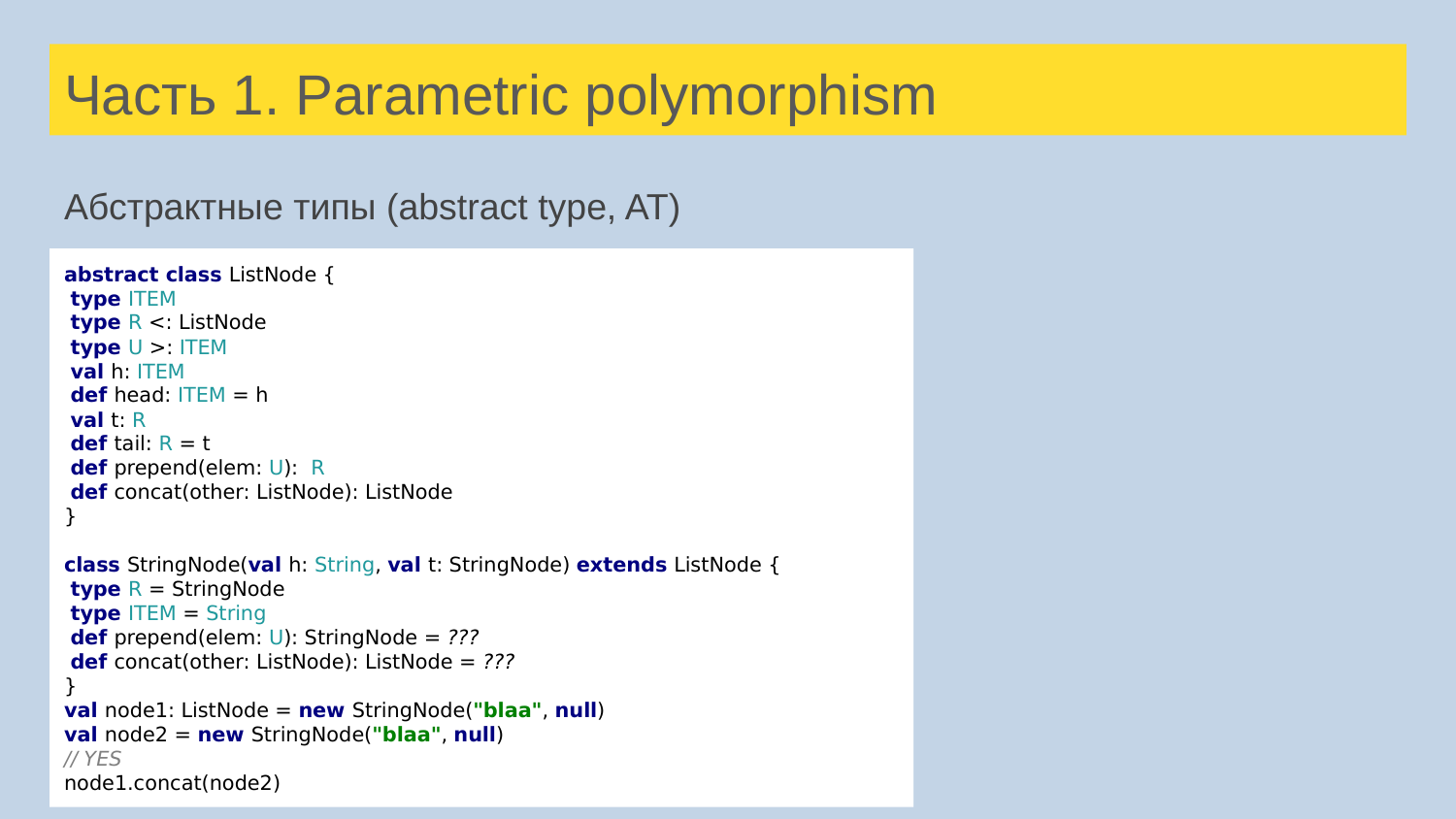

# Часть 1. Parametric polymorphism
Абстрактные типы (abstract type, AT)

abstract class ListNode {
 type ITEM
 type R <: ListNode
 type U >: ITEM
 val h: ITEM
 def head: ITEM = h
 val t: R
 def tail: R = t
 def prepend(elem: U):  R
 def concat(other: ListNode): ListNode
}

class StringNode(val h: String, val t: StringNode) extends ListNode {
 type R = StringNode
 type ITEM = String
 def prepend(elem: U): StringNode = ???
 def concat(other: ListNode): ListNode = ???
}
val node1: ListNode = new StringNode("blaa", null)
val node2 = new StringNode("blaa", null)
// YES
node1.concat(node2)